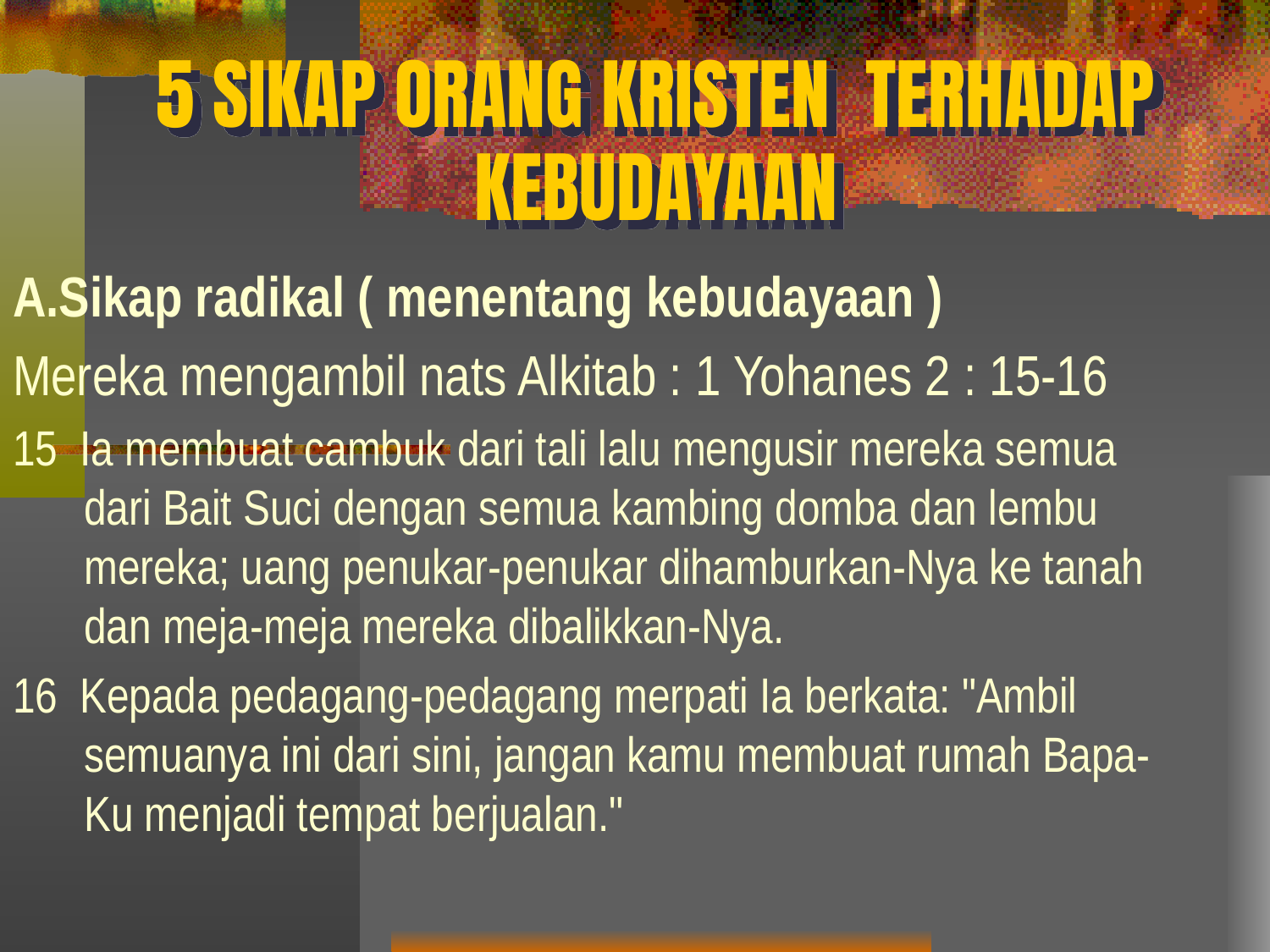

# 5 SIKAP ORANG KRISTEN  TERHADAP KEBUDAYAAN
A.Sikap radikal ( menentang kebudayaan )
Mereka mengambil nats Alkitab : 1 Yohanes 2 : 15-16
15  Ia membuat cambuk dari tali lalu mengusir mereka semua dari Bait Suci dengan semua kambing domba dan lembu mereka; uang penukar-penukar dihamburkan-Nya ke tanah dan meja-meja mereka dibalikkan-Nya.
16  Kepada pedagang-pedagang merpati Ia berkata: "Ambil semuanya ini dari sini, jangan kamu membuat rumah Bapa-Ku menjadi tempat berjualan."